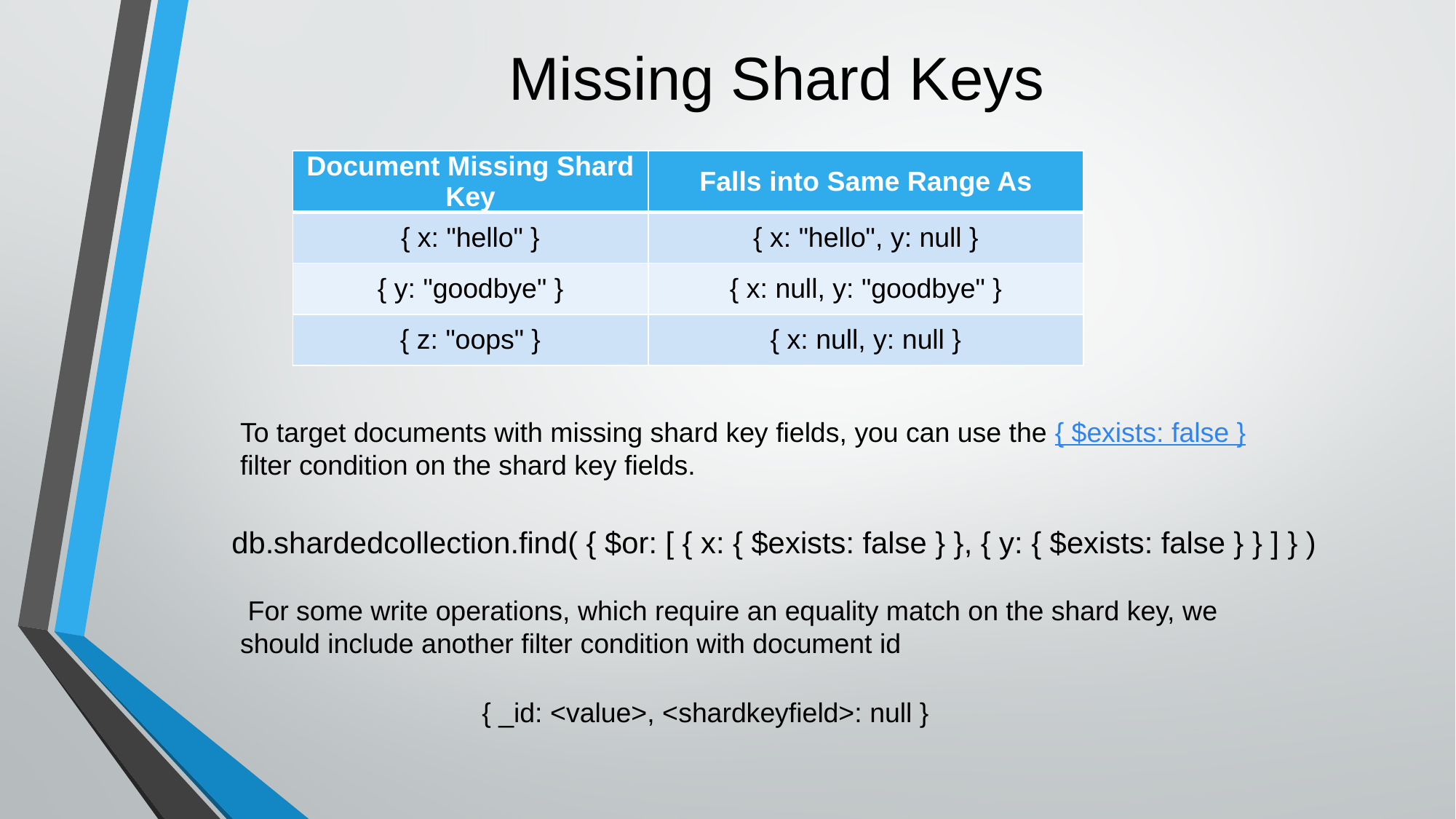

# Missing Shard Keys
| Document Missing Shard Key | Falls into Same Range As |
| --- | --- |
| { x: "hello" } | { x: "hello", y: null } |
| { y: "goodbye" } | { x: null, y: "goodbye" } |
| { z: "oops" } | { x: null, y: null } |

To target documents with missing shard key fields, you can use the { $exists: false } filter condition on the shard key fields.
db.shardedcollection.find( { $or: [ { x: { $exists: false } }, { y: { $exists: false } } ] } )
 For some write operations, which require an equality match on the shard key, we should include another filter condition with document id
{ _id: <value>, <shardkeyfield>: null }